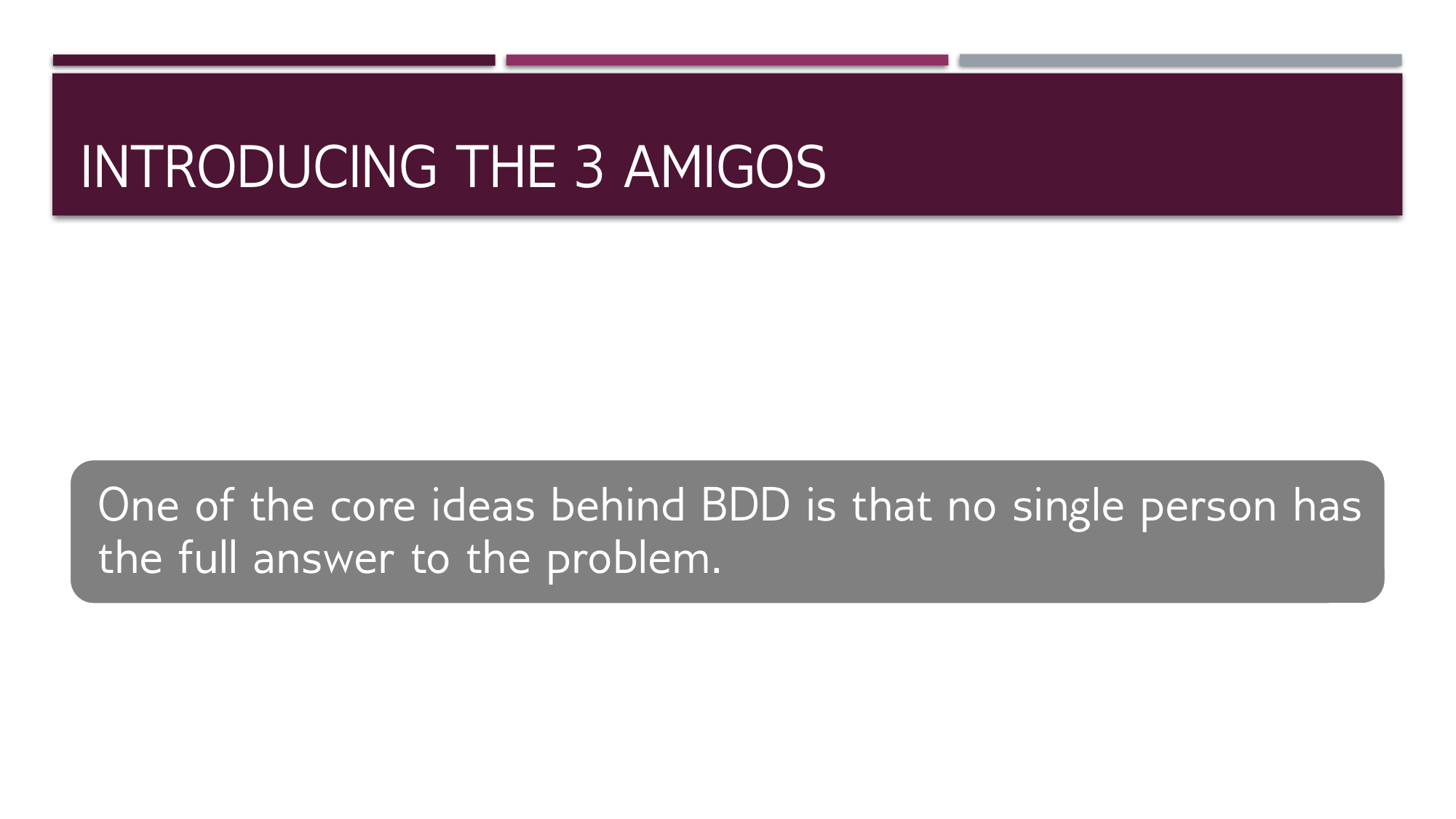

# Introducing the 3 amigos
One of the core ideas behind BDD is that no single person has the full answer to the problem.